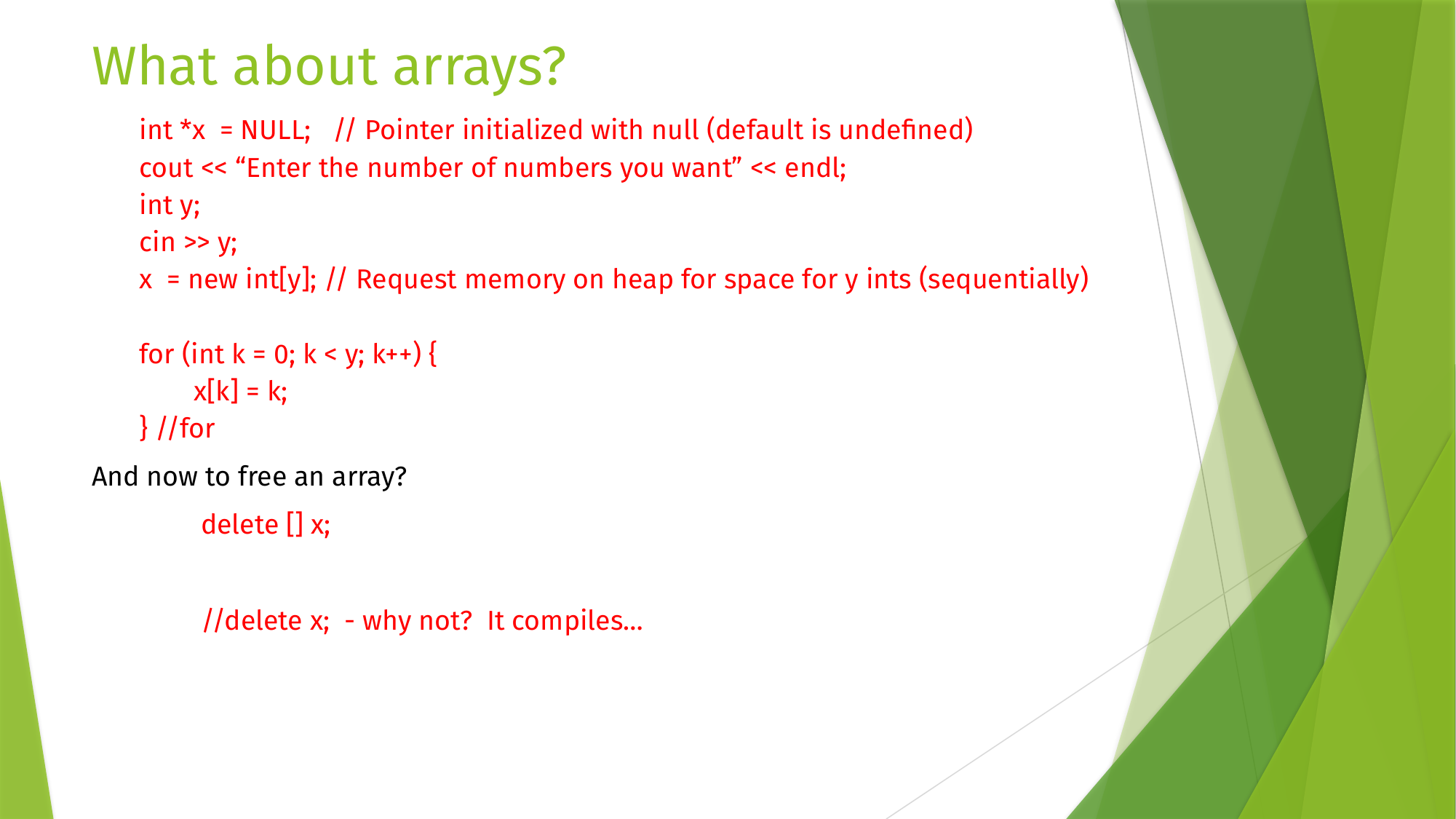

# What about arrays?
int *x  = NULL;   // Pointer initialized with null (default is undefined)
cout << “Enter the number of numbers you want” << endl;
int y;
cin >> y;
x  = new int[y]; // Request memory on heap for space for y ints (sequentially)

for (int k = 0; k < y; k++) {
x[k] = k;
} //for
And now to free an array?
	delete [] x;

 	//delete x;  - why not?  It compiles…